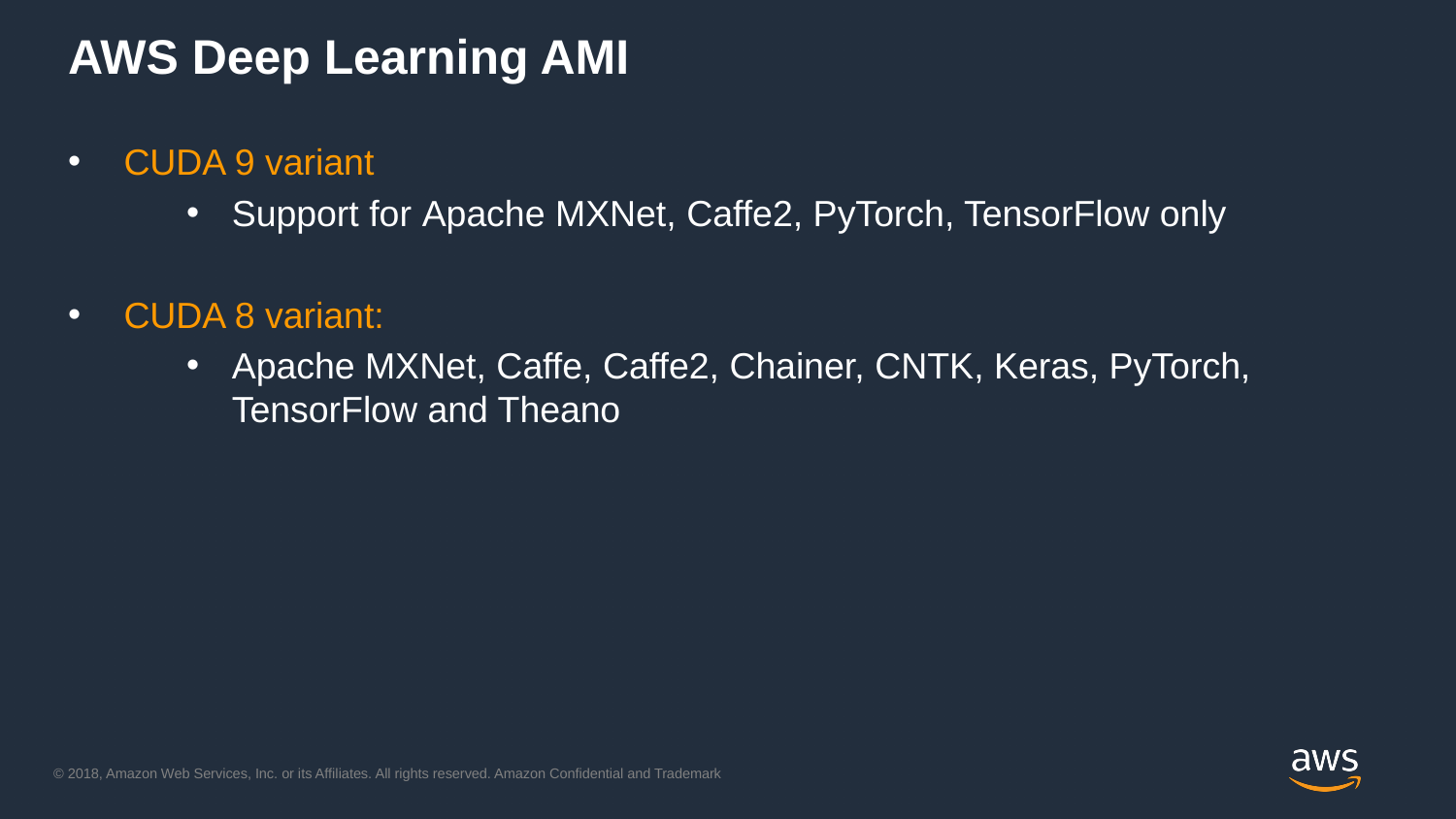

# AWS Deep Learning AMI

 CUDA 9 variant
Support for Apache MXNet, Caffe2, PyTorch, TensorFlow only

 CUDA 8 variant:
Apache MXNet, Caffe, Caffe2, Chainer, CNTK, Keras, PyTorch, TensorFlow and Theano